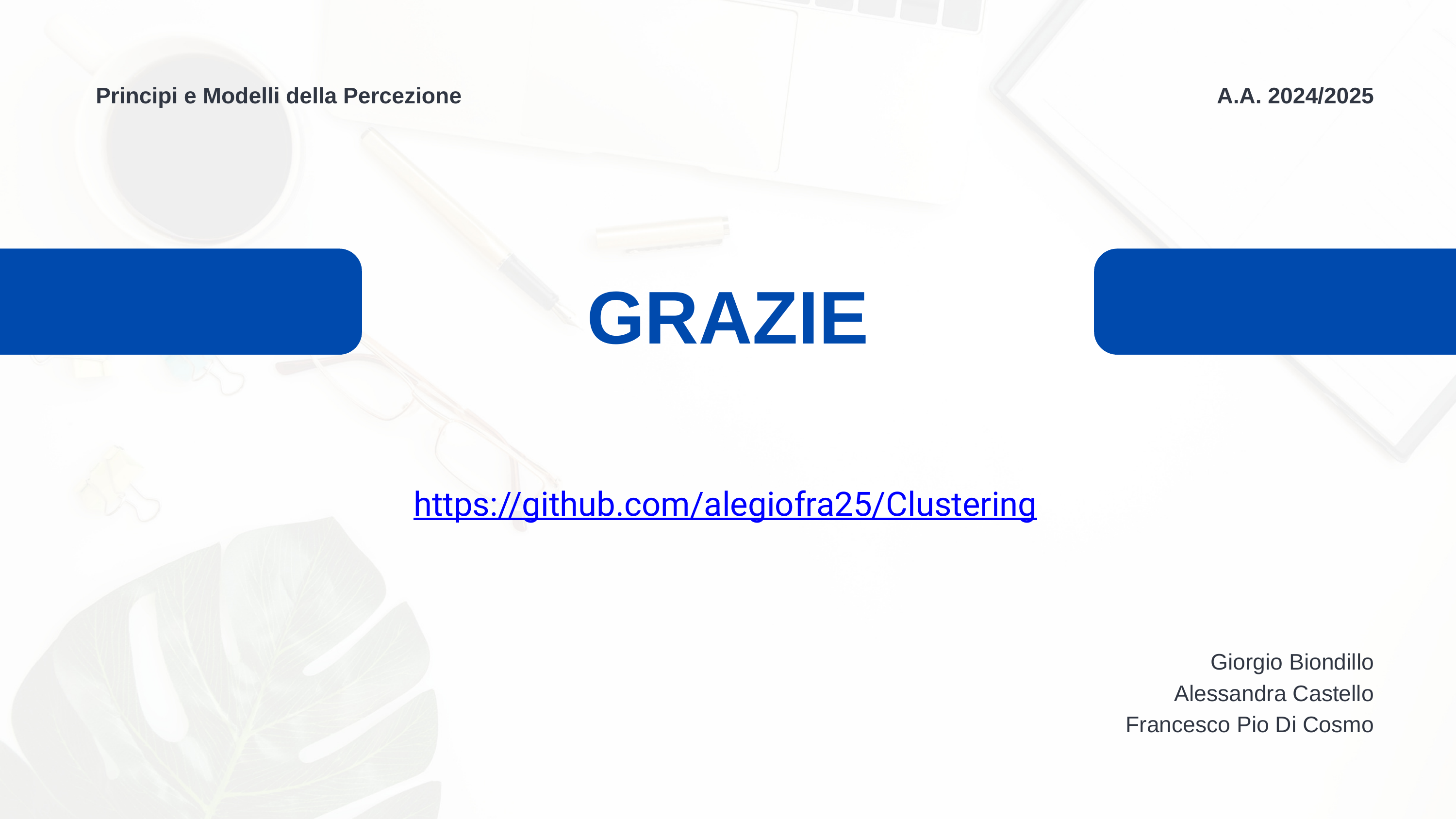

A.A. 2024/2025
Principi e Modelli della Percezione

GRAZIE
https://github.com/alegiofra25/Clustering
Giorgio Biondillo
Alessandra Castello
Francesco Pio Di Cosmo